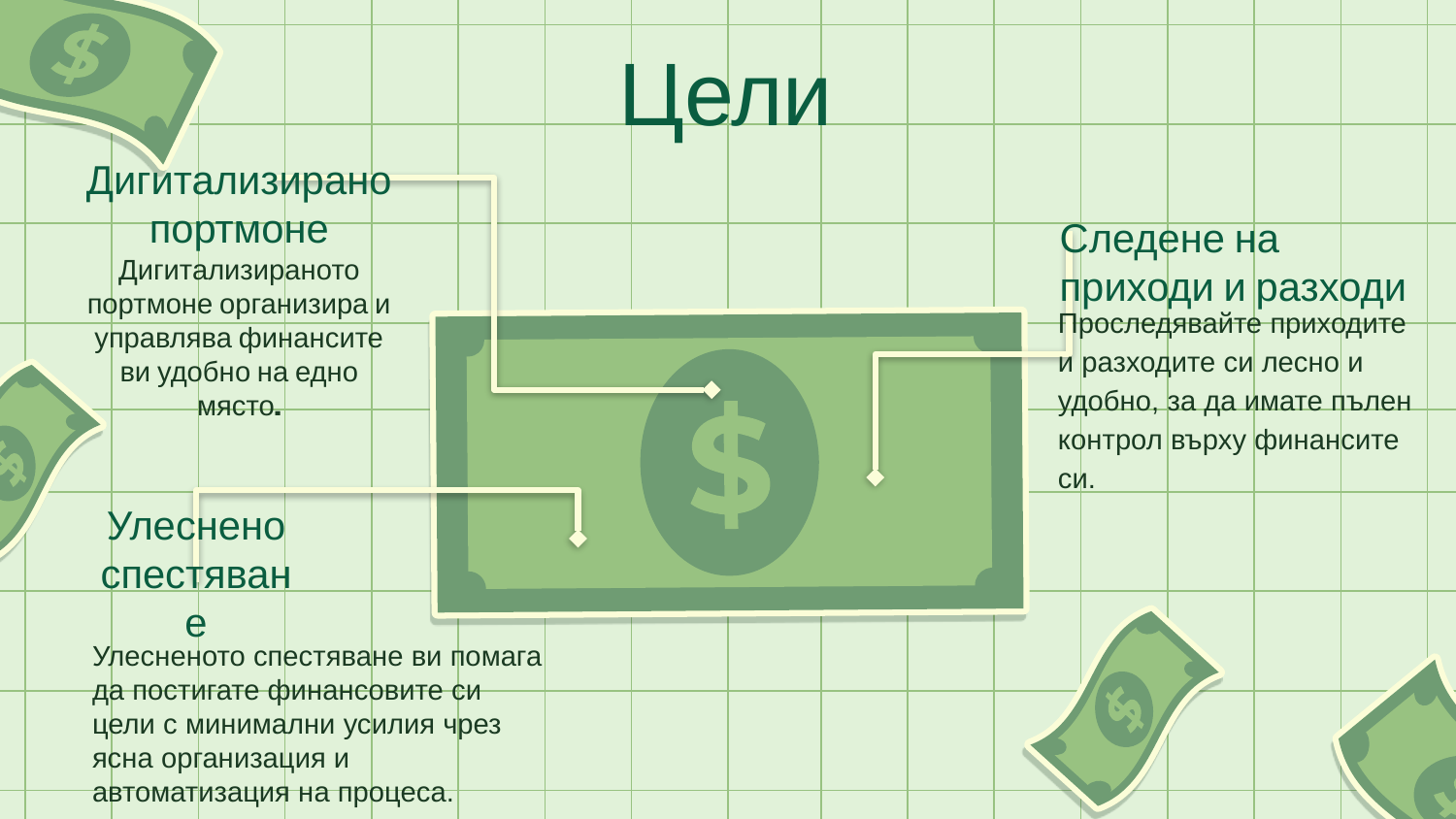

# Цели

Следене на приходи и разходи
Проследявайте приходите и разходите си лесно и удобно, за да имате пълен контрол върху финансите си.

Дигитализирано портмоне
Дигитализираното портмоне организира и управлява финансите ви удобно на едно място.
Улеснено спестяване

Улесненото спестяване ви помага да постигате финансовите си цели с минимални усилия чрез ясна организация и автоматизация на процеса.